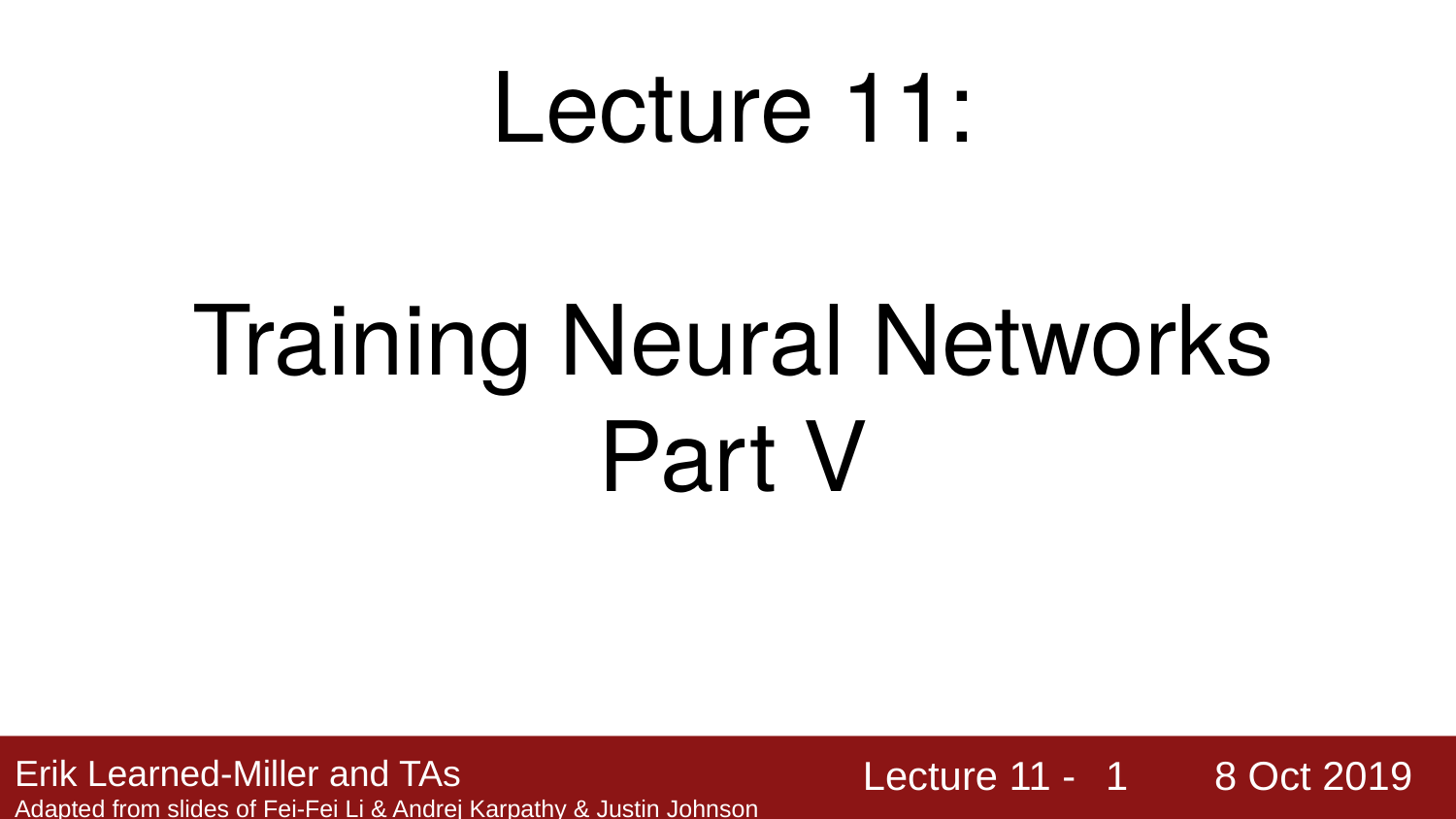

Lecture 11:

Training Neural Networks
Part V

1